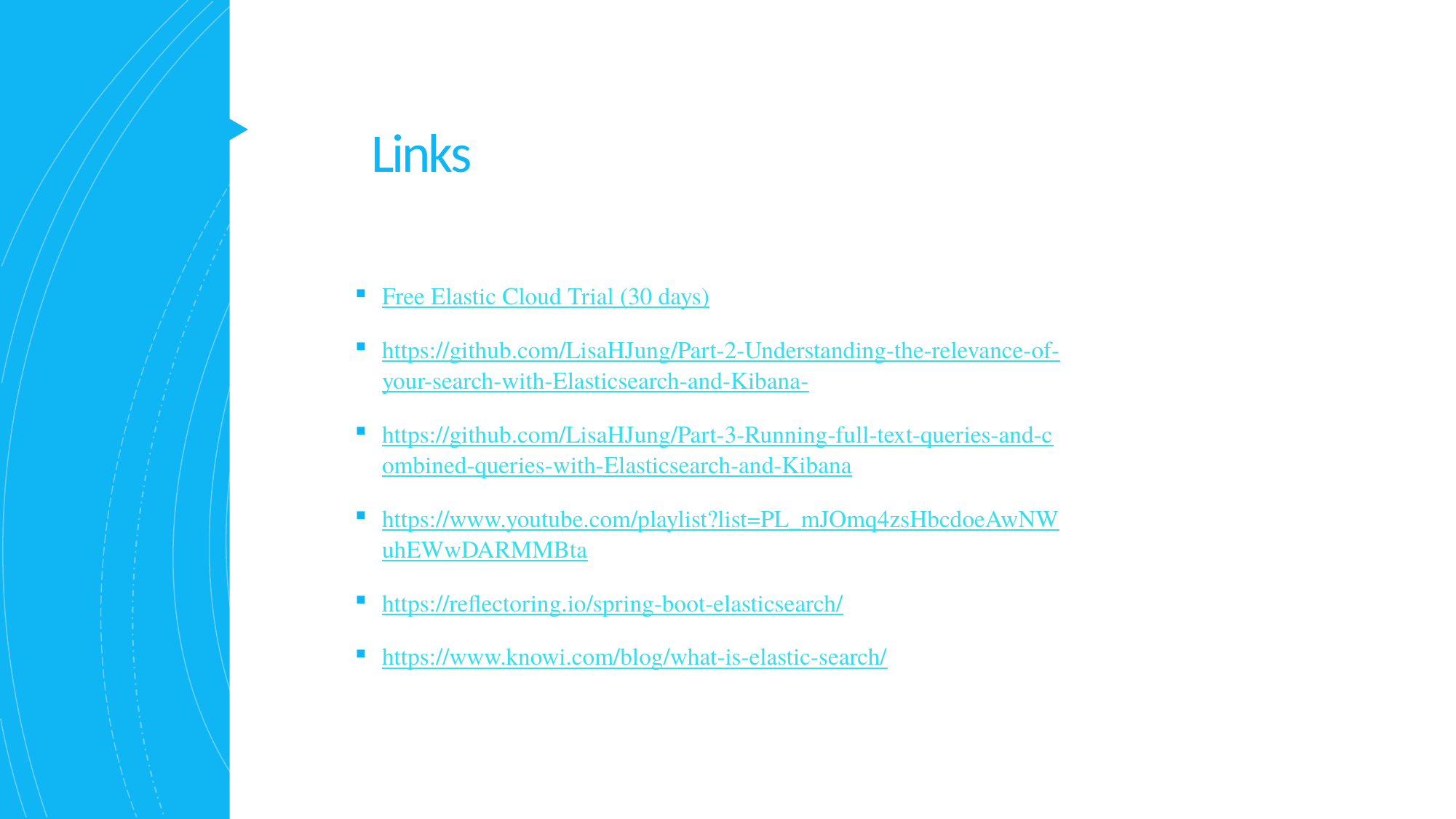

# Links

Free Elastic Cloud Trial (30 days)
https://github.com/LisaHJung/Part-2-Understanding-the-relevance-of-your-search-with-Elasticsearch-and-Kibana-
https://github.com/LisaHJung/Part-3-Running-full-text-queries-and-combined-queries-with-Elasticsearch-and-Kibana
https://www.youtube.com/playlist?list=PL_mJOmq4zsHbcdoeAwNWuhEWwDARMMBta
https://reflectoring.io/spring-boot-elasticsearch/
https://www.knowi.com/blog/what-is-elastic-search/